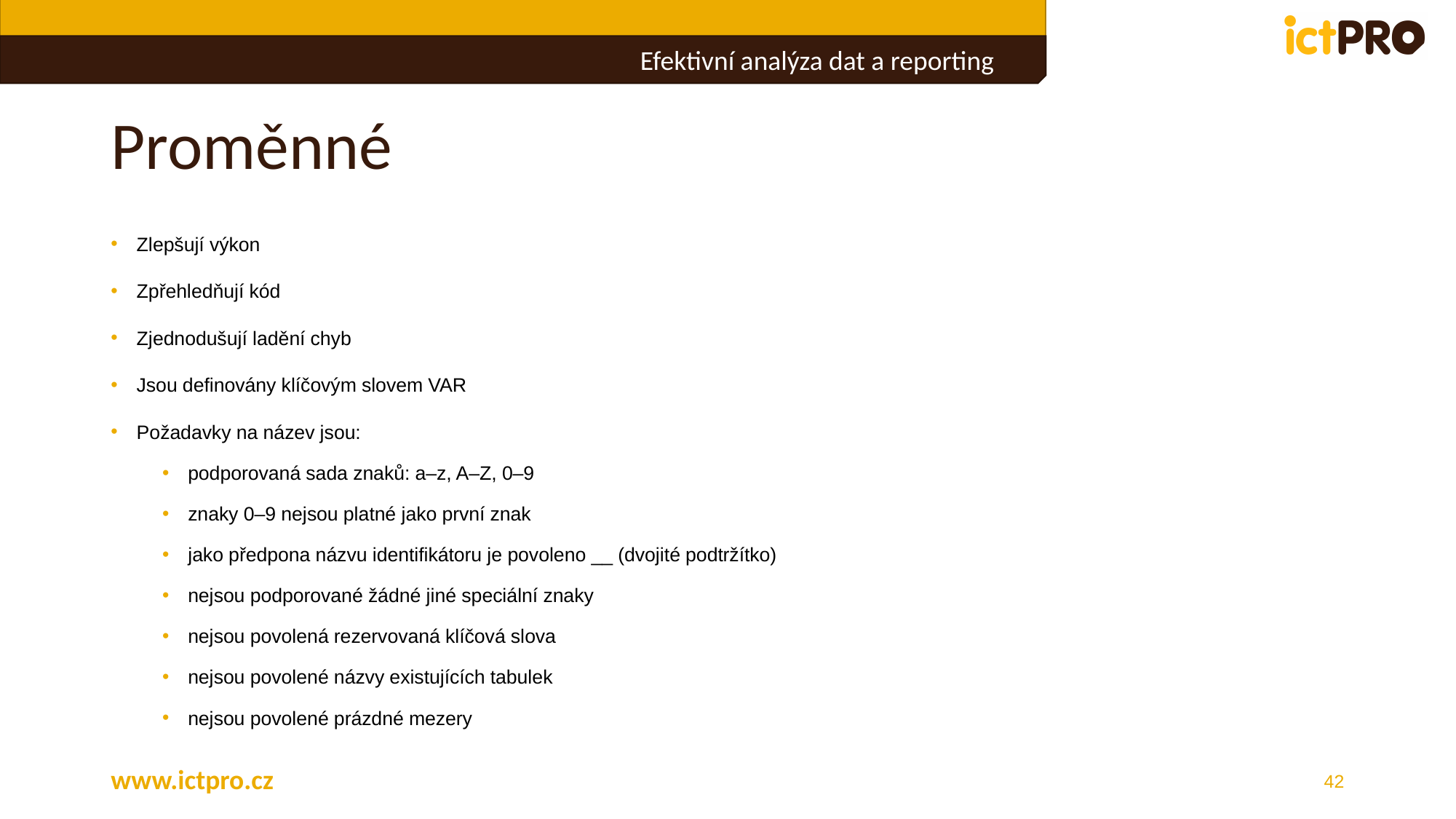

# Proměnné
Zlepšují výkon
Zpřehledňují kód
Zjednodušují ladění chyb
Jsou definovány klíčovým slovem VAR
Požadavky na název jsou:
podporovaná sada znaků: a–z, A–Z, 0–9
znaky 0–9 nejsou platné jako první znak
jako předpona názvu identifikátoru je povoleno __ (dvojité podtržítko)
nejsou podporované žádné jiné speciální znaky
nejsou povolená rezervovaná klíčová slova
nejsou povolené názvy existujících tabulek
nejsou povolené prázdné mezery
www.ictpro.cz
42